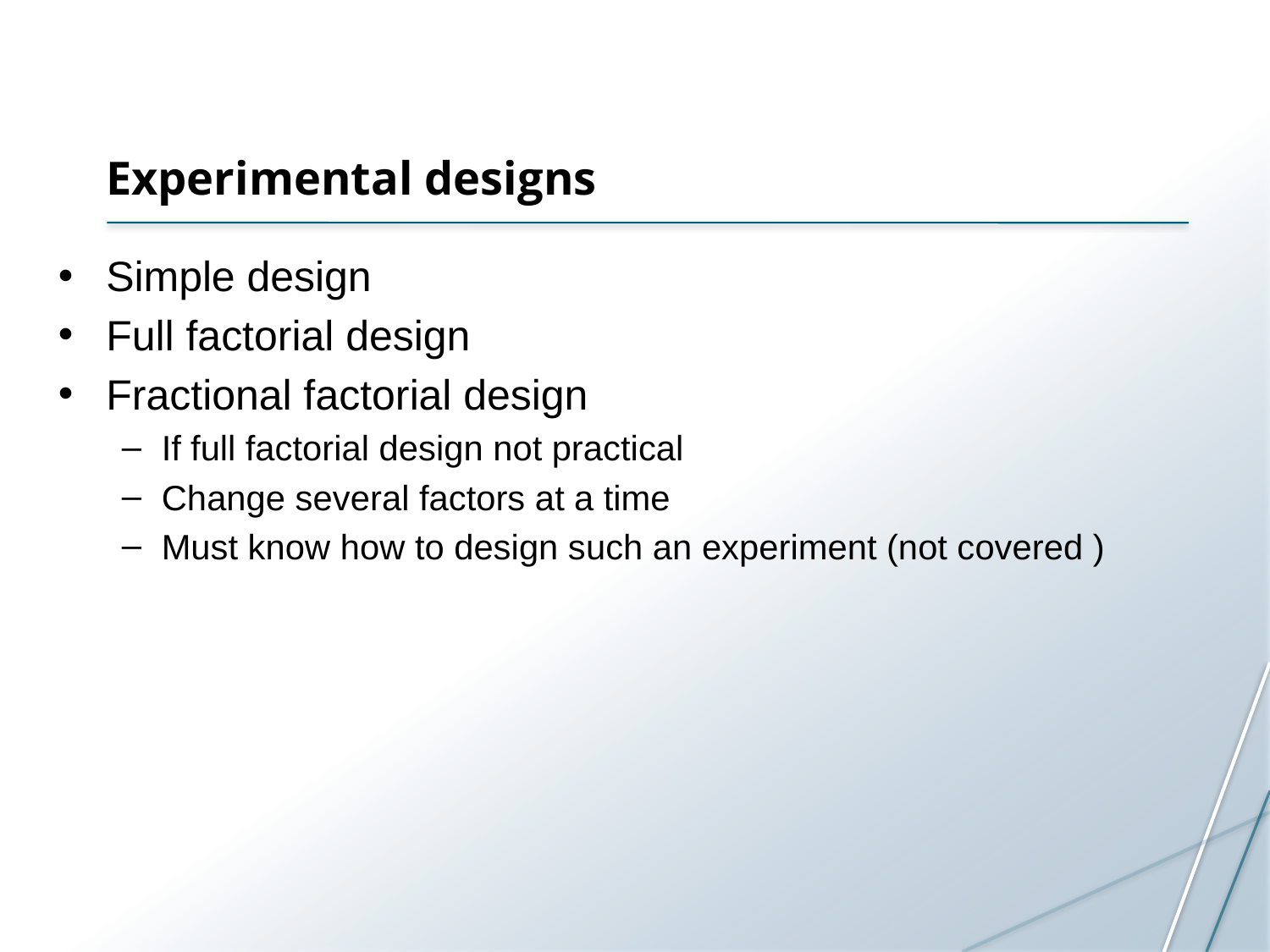

# Experimental designs
Simple design
Full factorial design
Fractional factorial design
If full factorial design not practical
Change several factors at a time
Must know how to design such an experiment (not covered )